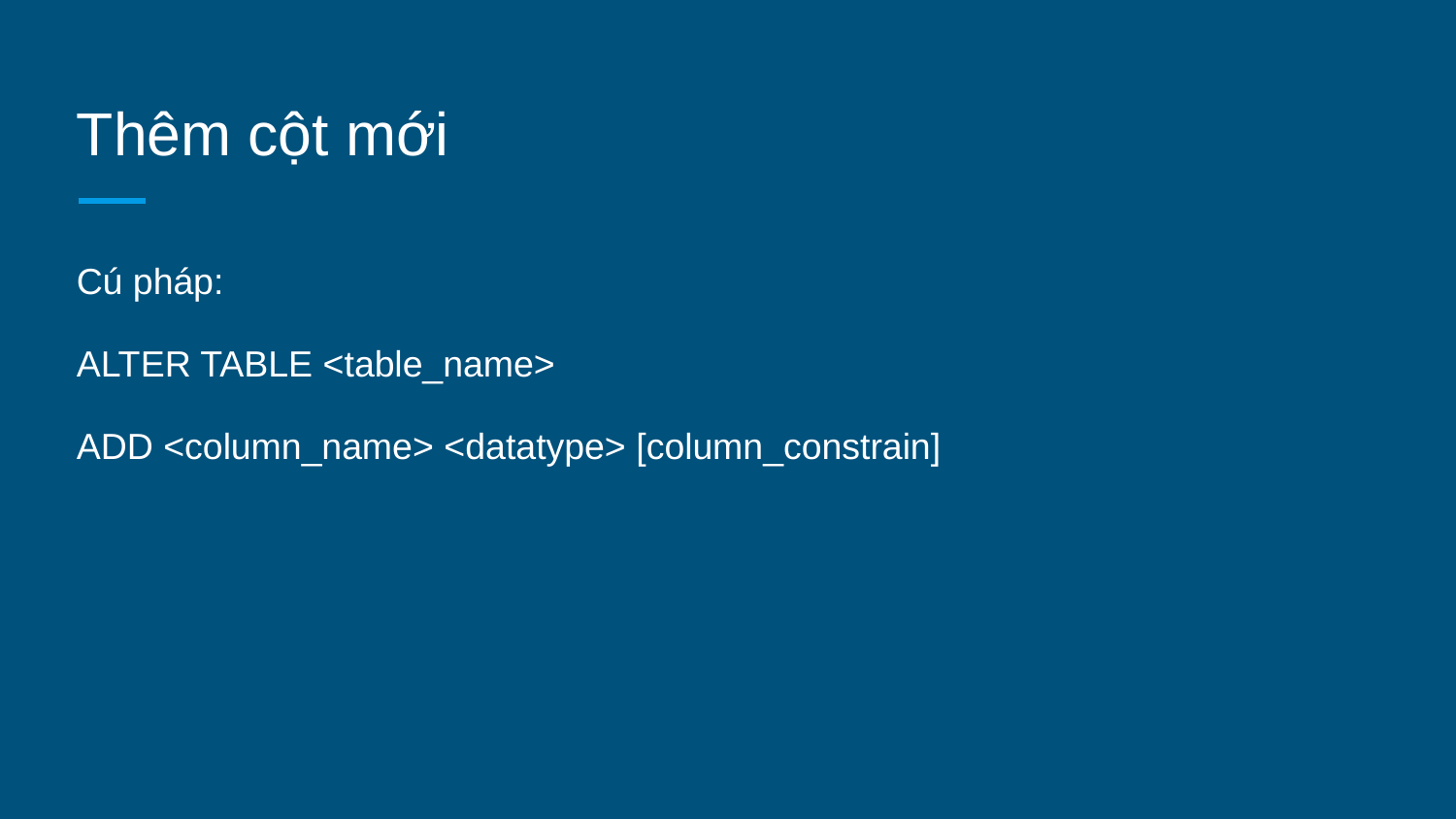

# Thêm cột mới
Cú pháp:
ALTER TABLE <table_name>
ADD <column_name> <datatype> [column_constrain]